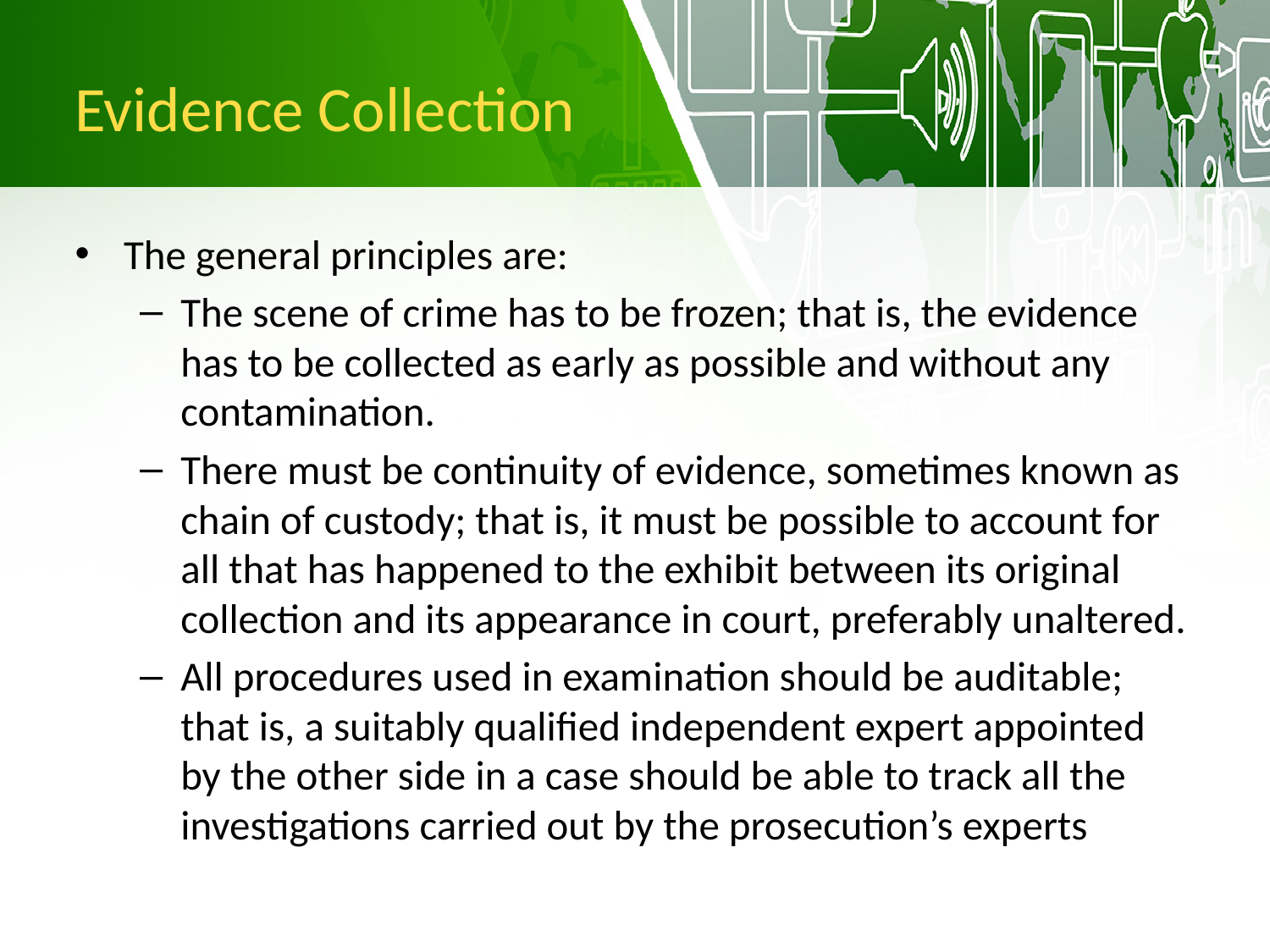

Evidence Collection
The general principles are:
The scene of crime has to be frozen; that is, the evidence has to be collected as early as possible and without any contamination.
There must be continuity of evidence, sometimes known as chain of custody; that is, it must be possible to account for all that has happened to the exhibit between its original collection and its appearance in court, preferably unaltered.
All procedures used in examination should be auditable; that is, a suitably qualified independent expert appointed by the other side in a case should be able to track all the investigations carried out by the prosecution’s experts